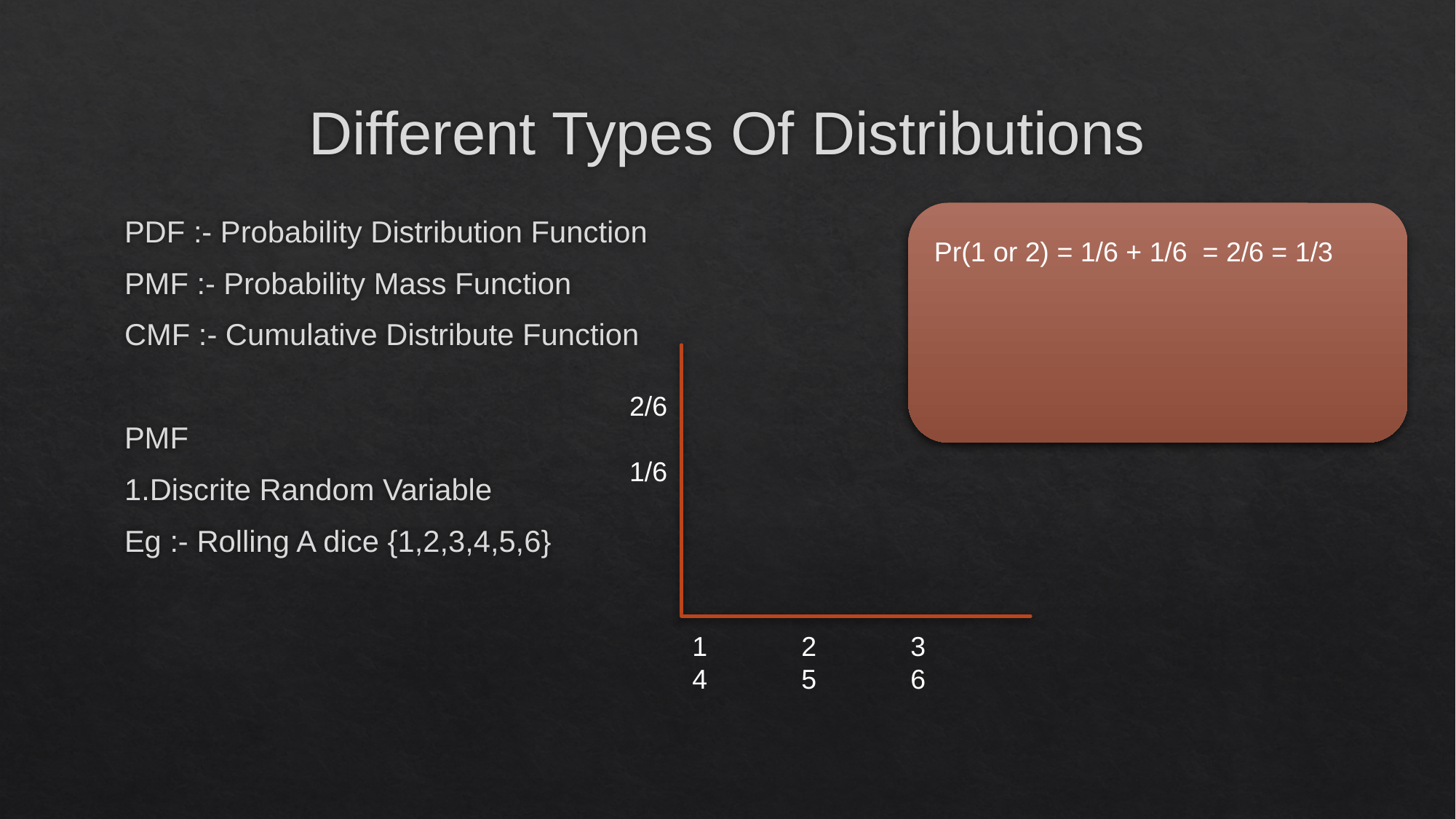

# Different Types Of Distributions

PDF :- Probability Distribution Function
PMF :- Probability Mass Function
CMF :- Cumulative Distribute Function

PMF
1.Discrite Random Variable
Eg :- Rolling A dice {1,2,3,4,5,6}

Pr(1 or 2) = 1/6 + 1/6  = 2/6 = 1/3
2/6

1/6
1  	2	3	4	5	6